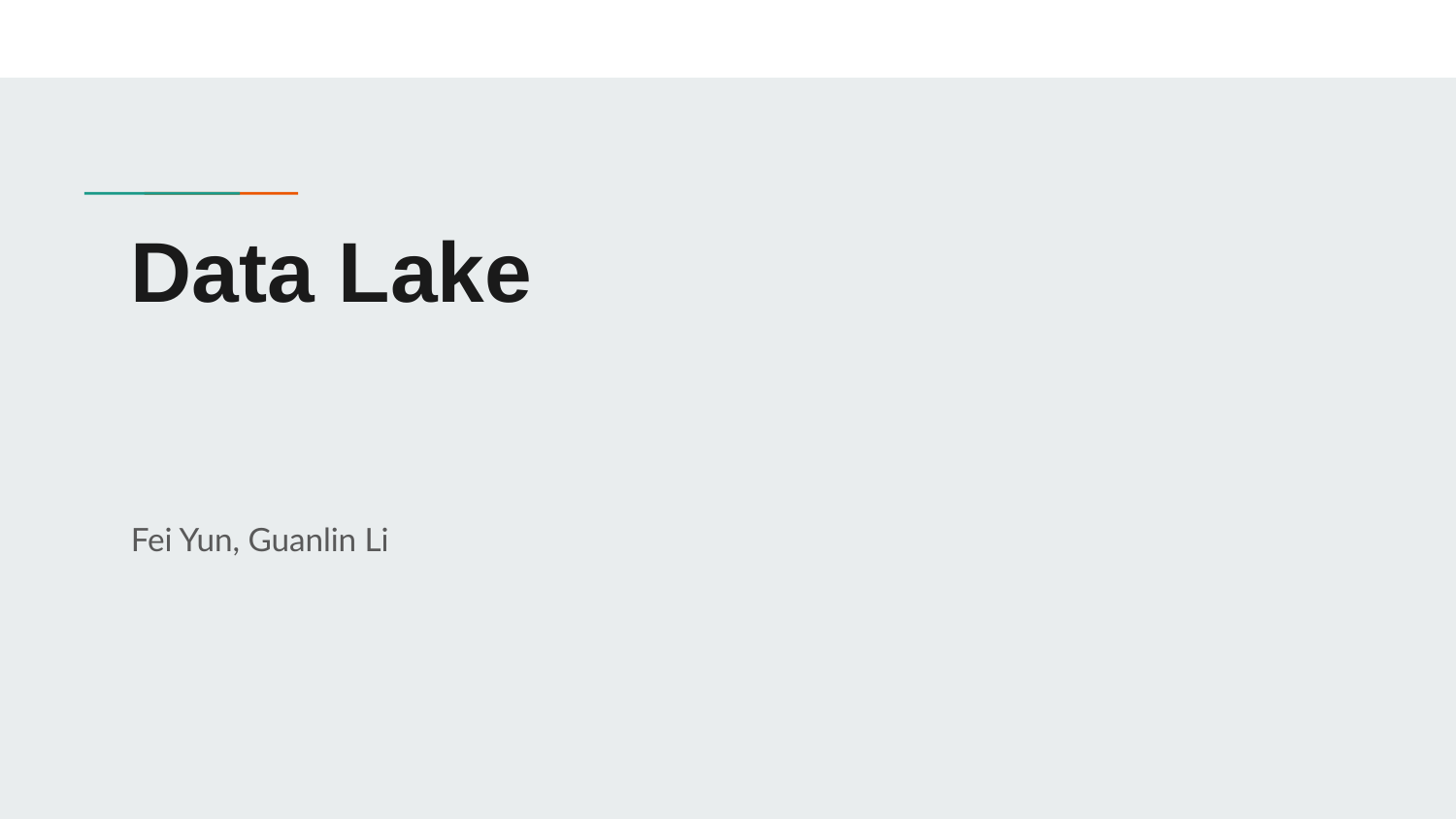

# Data Lake
Fei Yun, Guanlin Li